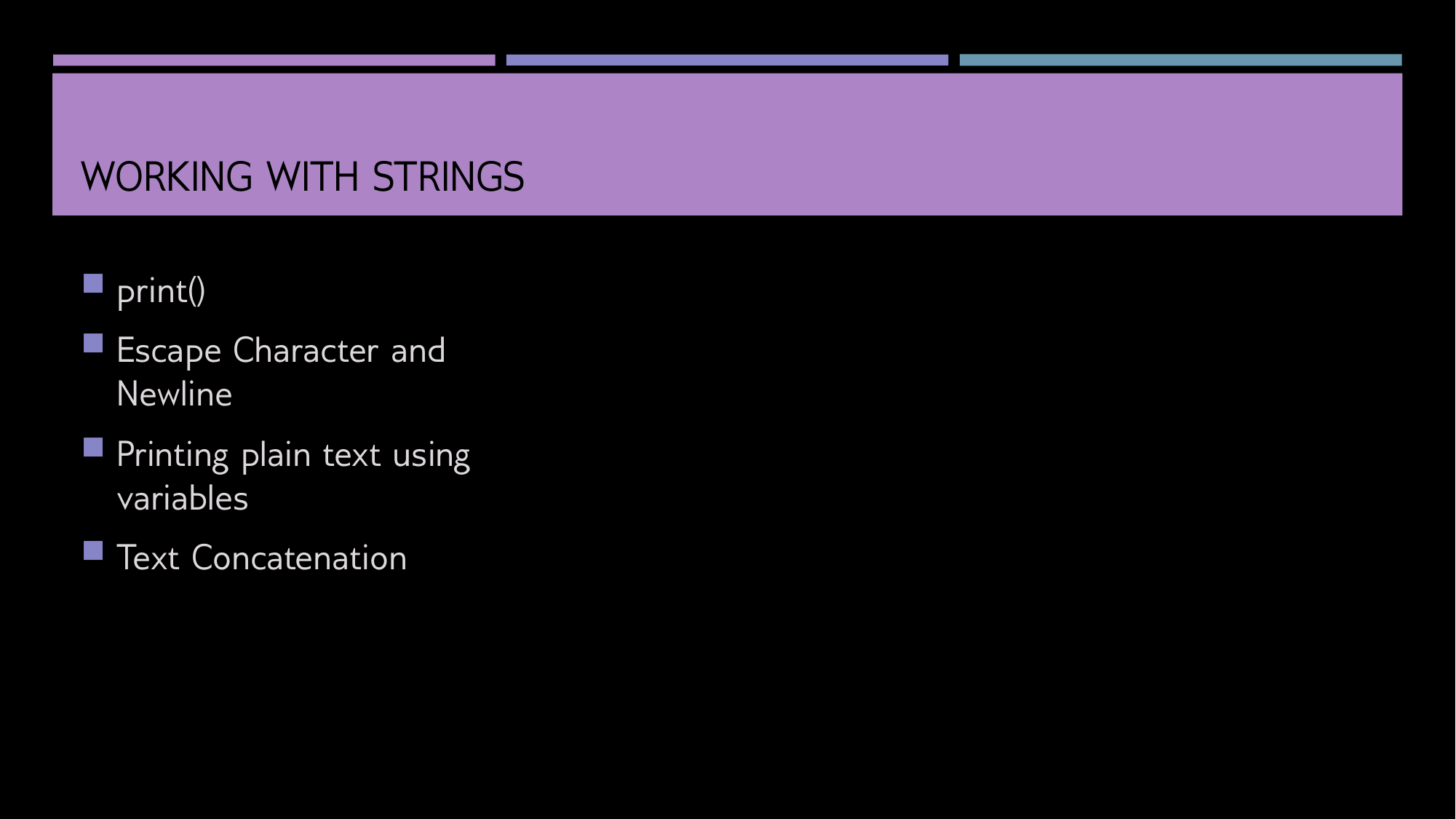

# Working with Strings
print()
Escape Character and Newline
Printing plain text using variables
Text Concatenation